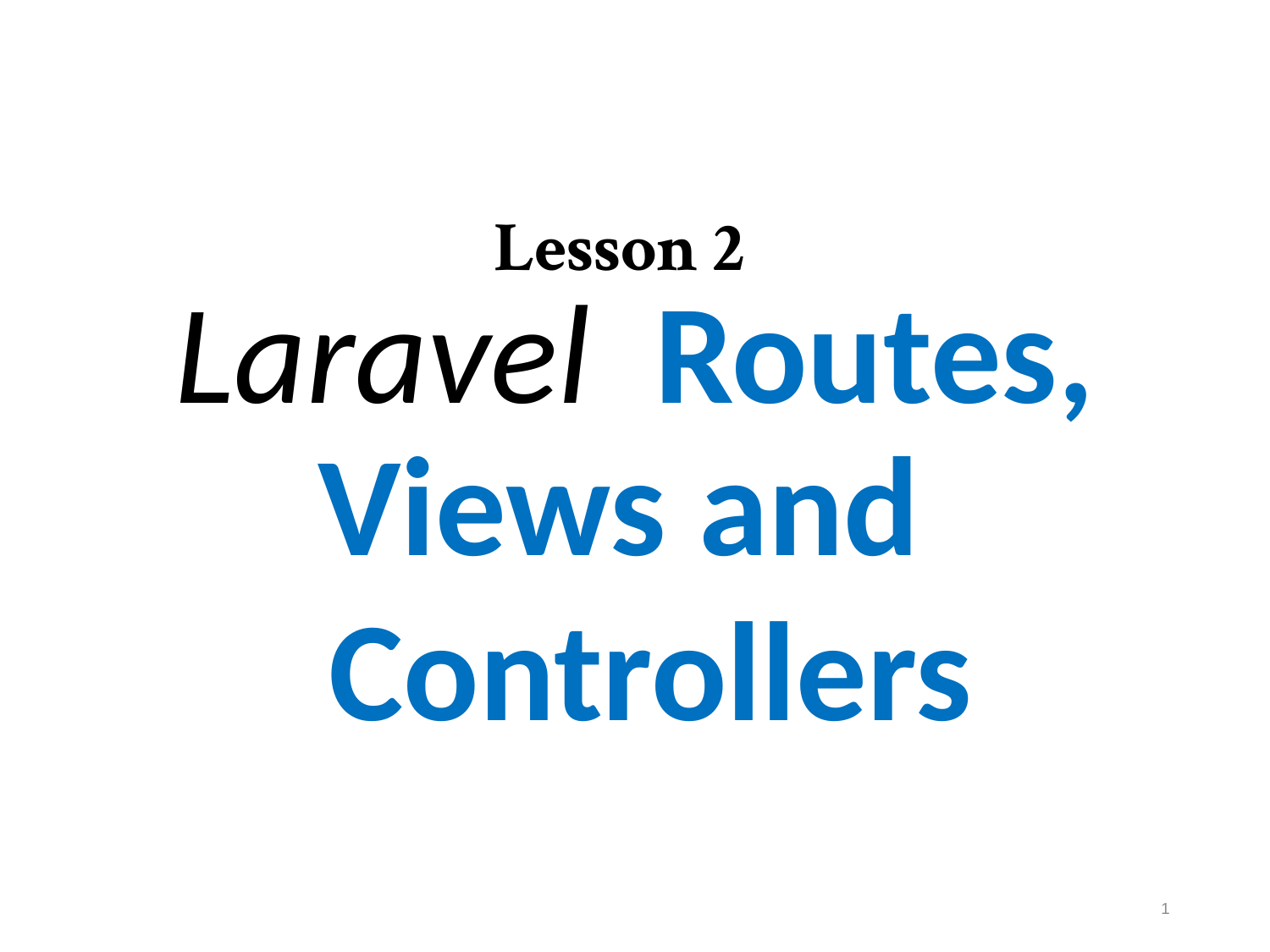

# Lesson 2
Laravel  Routes, Views and
 Controllers
1